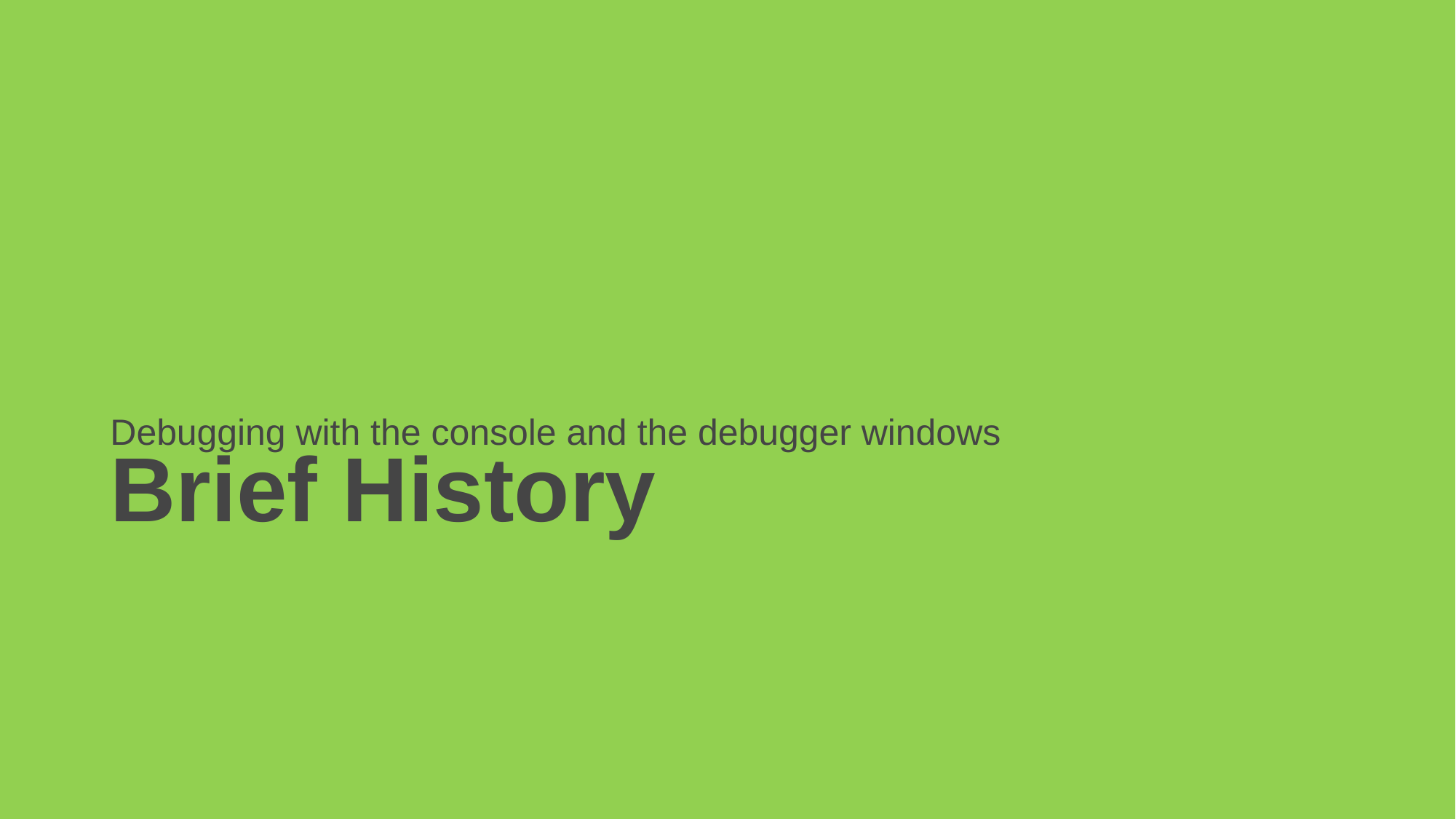

# Debugging with the console and the debugger windows Brief History